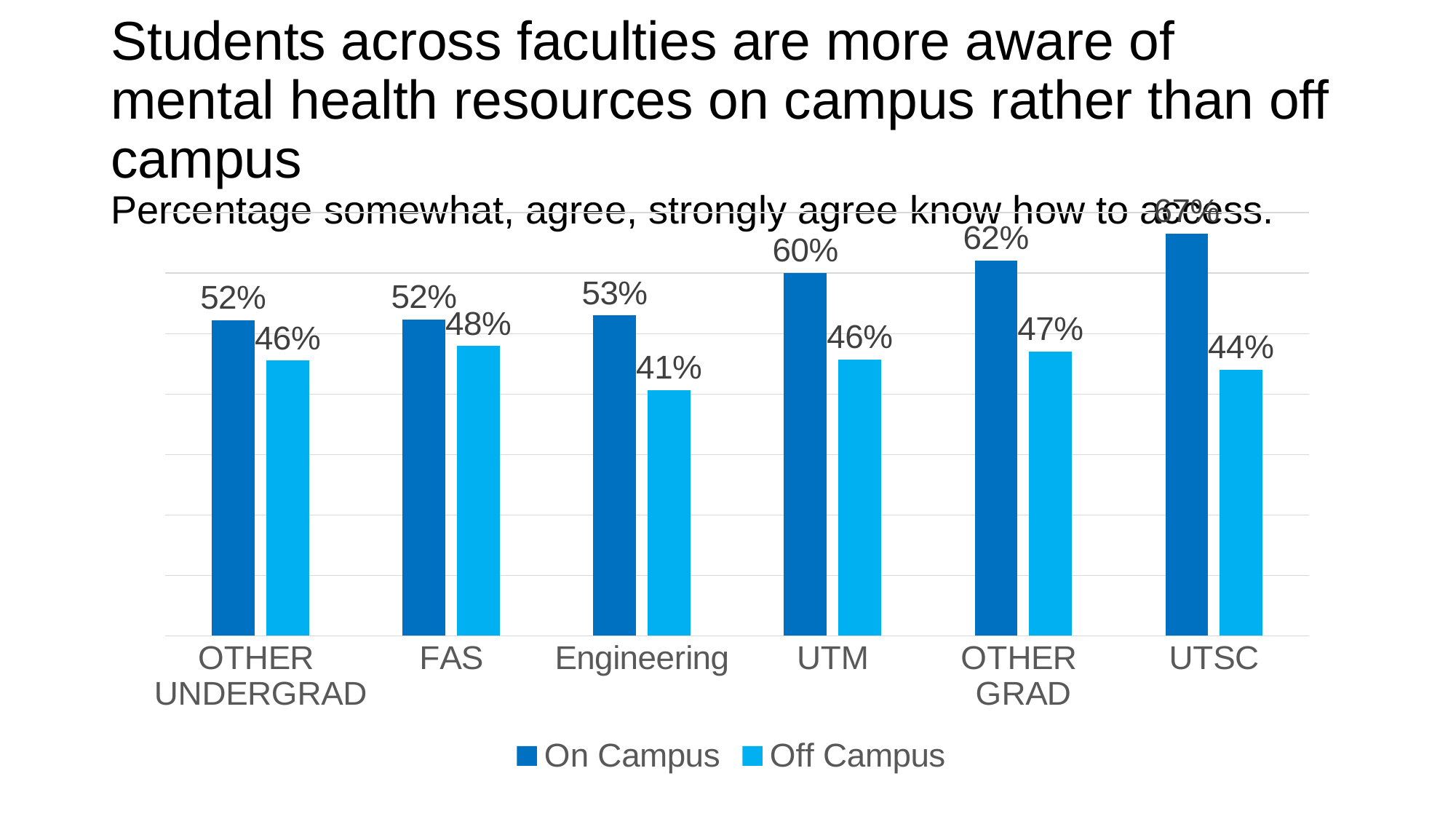

# Students across faculties are more aware of mental health resources on campus rather than off campus Percentage somewhat, agree, strongly agree know how to access.

### Chart

| Category | On Campus | Off Campus |
|---|---|---|
| OTHER
UNDERGRAD | 0.5222 | 0.4555 |
| FAS | 0.5234 | 0.4796 |
| Engineering | 0.53 | 0.4069 |
| UTM | 0.6008 | 0.4571 |
| OTHER
GRAD | 0.6208 | 0.4707 |
| UTSC | 0.6657 | 0.4402 |